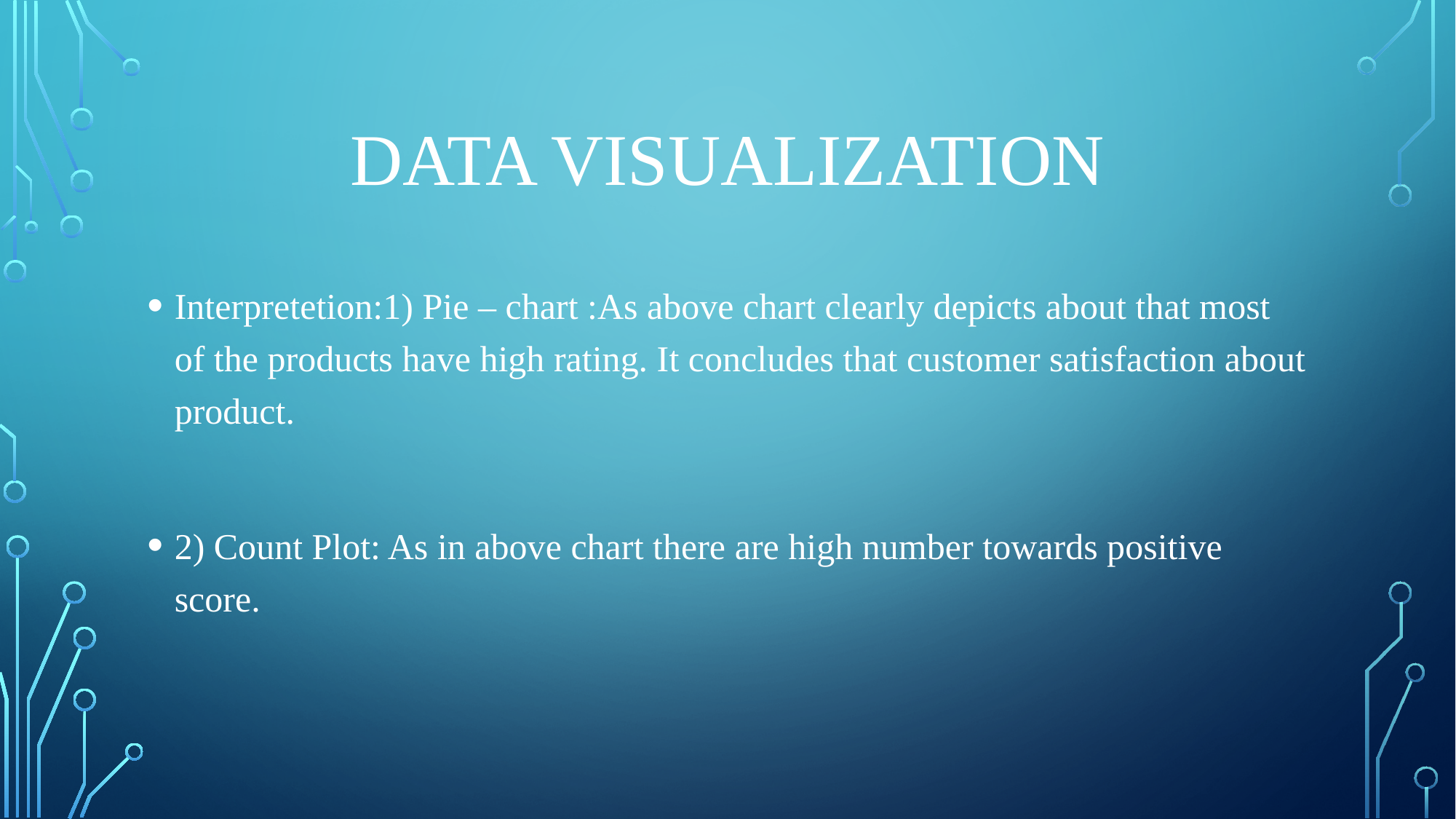

# Data Visualization
Interpretetion:1) Pie – chart :As above chart clearly depicts about that most of the products have high rating. It concludes that customer satisfaction about product.

2) Count Plot: As in above chart there are high number towards positive score.